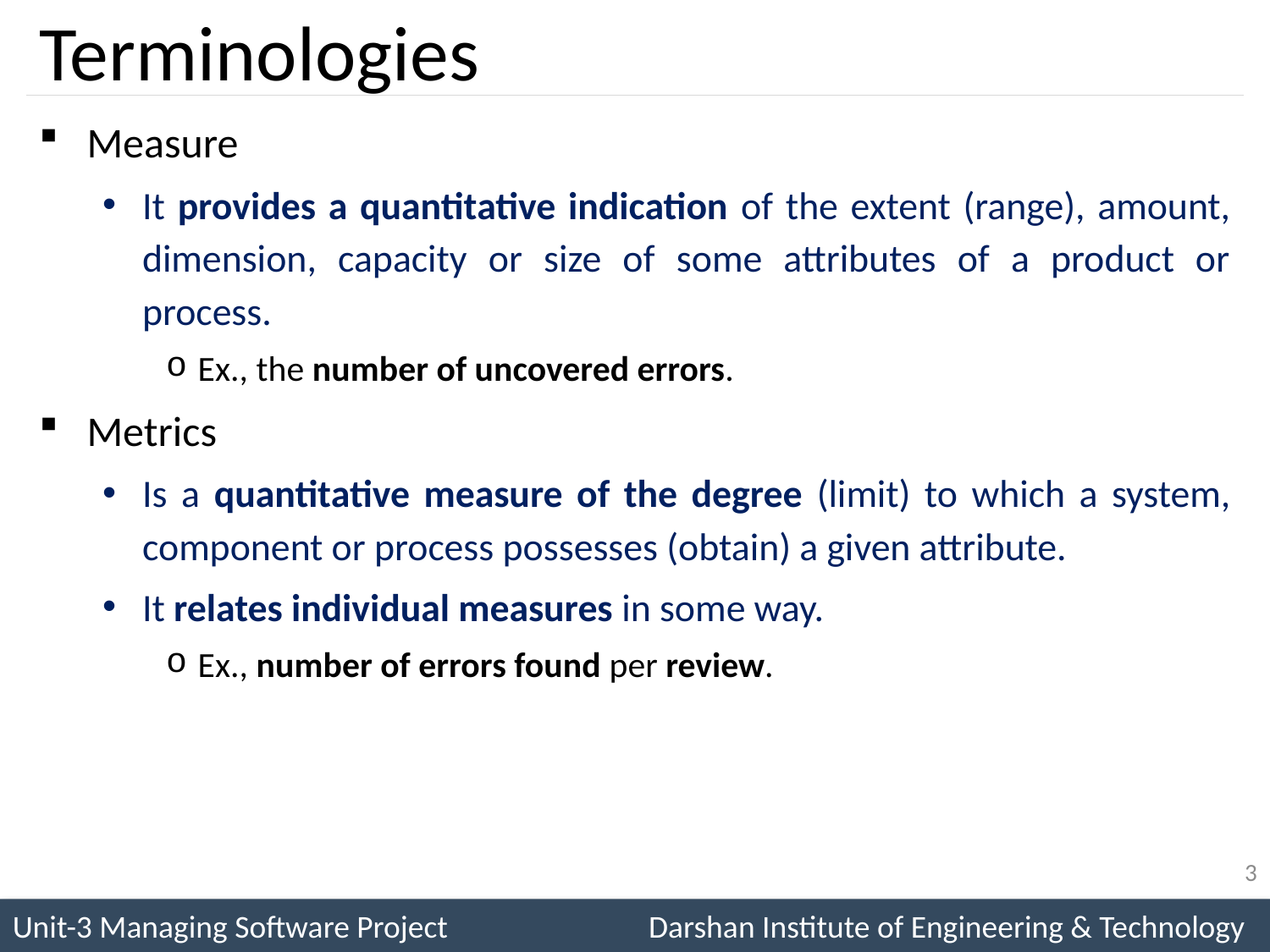

# Terminologies
Measure
It provides a quantitative indication of the extent (range), amount, dimension, capacity or size of some attributes of a product or process.
Ex., the number of uncovered errors.
Metrics
Is a quantitative measure of the degree (limit) to which a system, component or process possesses (obtain) a given attribute.
It relates individual measures in some way.
Ex., number of errors found per review.
3